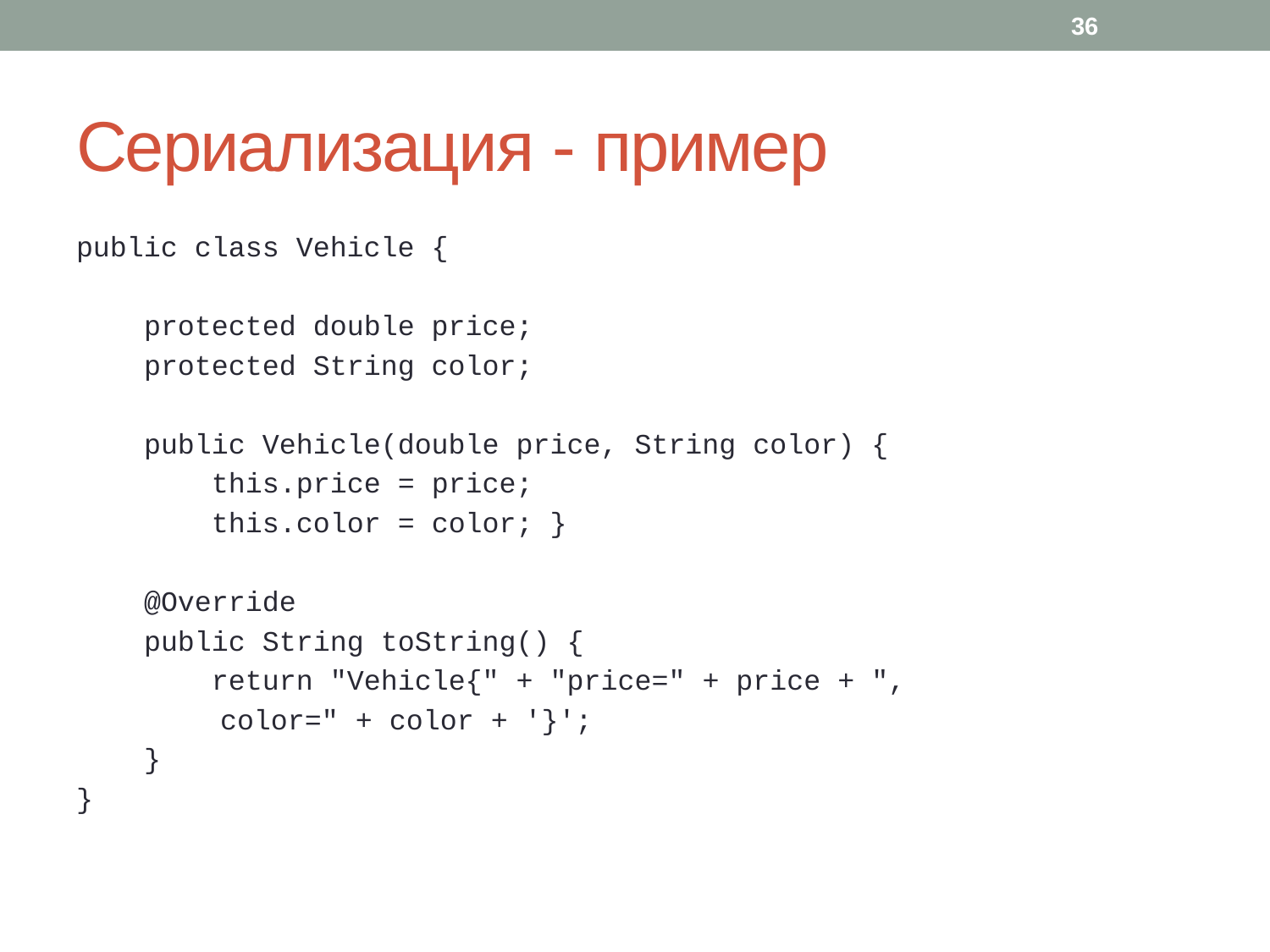

36
# Сериализация - пример
public class Vehicle {

    protected double price;
    protected String color;

    public Vehicle(double price, String color) {
        this.price = price;
        this.color = color; }

    @Override
    public String toString() {
        return "Vehicle{" + "price=" + price + ",
	 color=" + color + '}';
    }
}